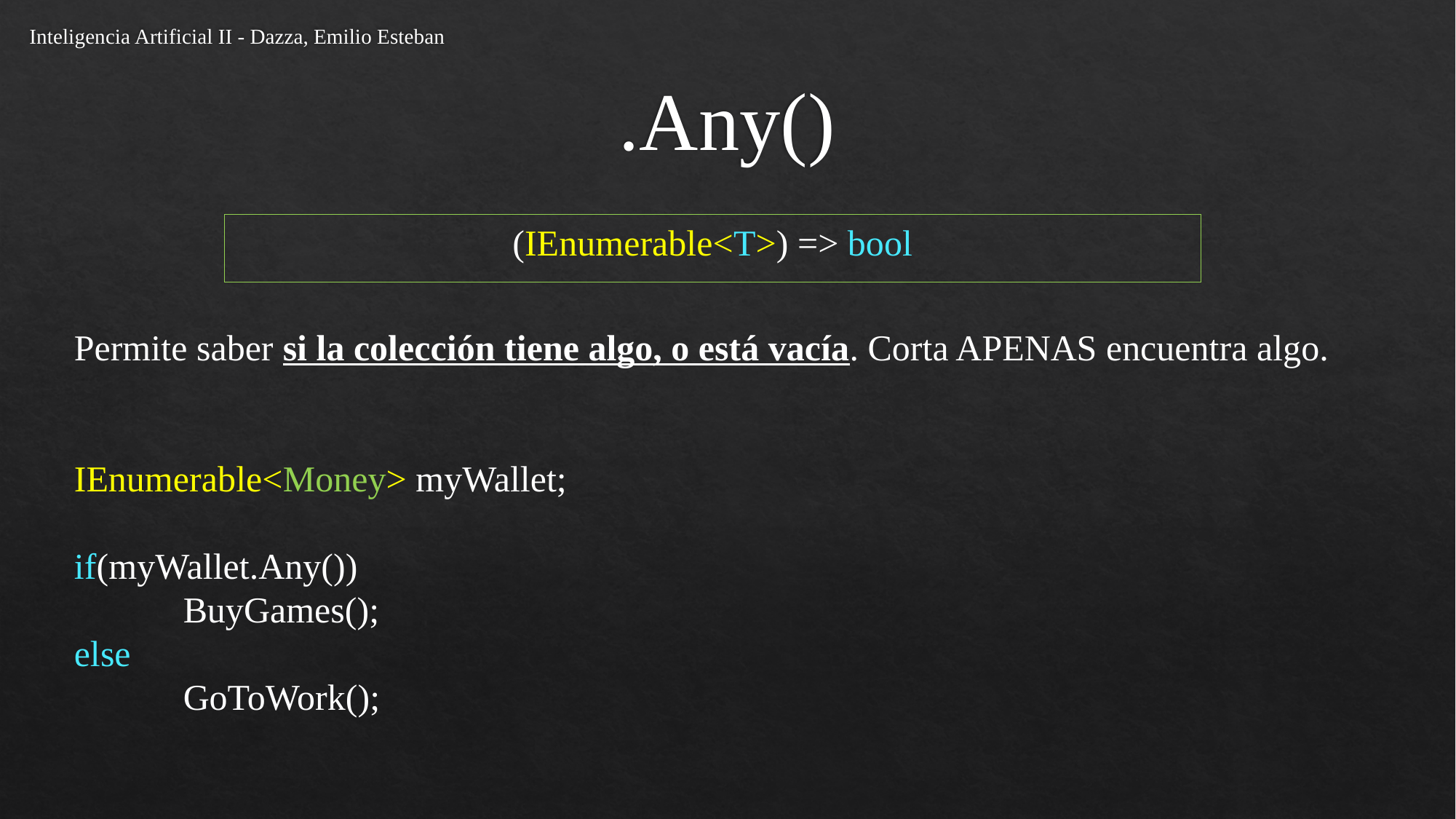

Inteligencia Artificial II - Dazza, Emilio Esteban
# .Any()
(IEnumerable<T>) => bool
Permite saber si la colección tiene algo, o está vacía. Corta APENAS encuentra algo.

IEnumerable<Money> myWallet;

if(myWallet.Any())
	BuyGames();
else
	GoToWork();